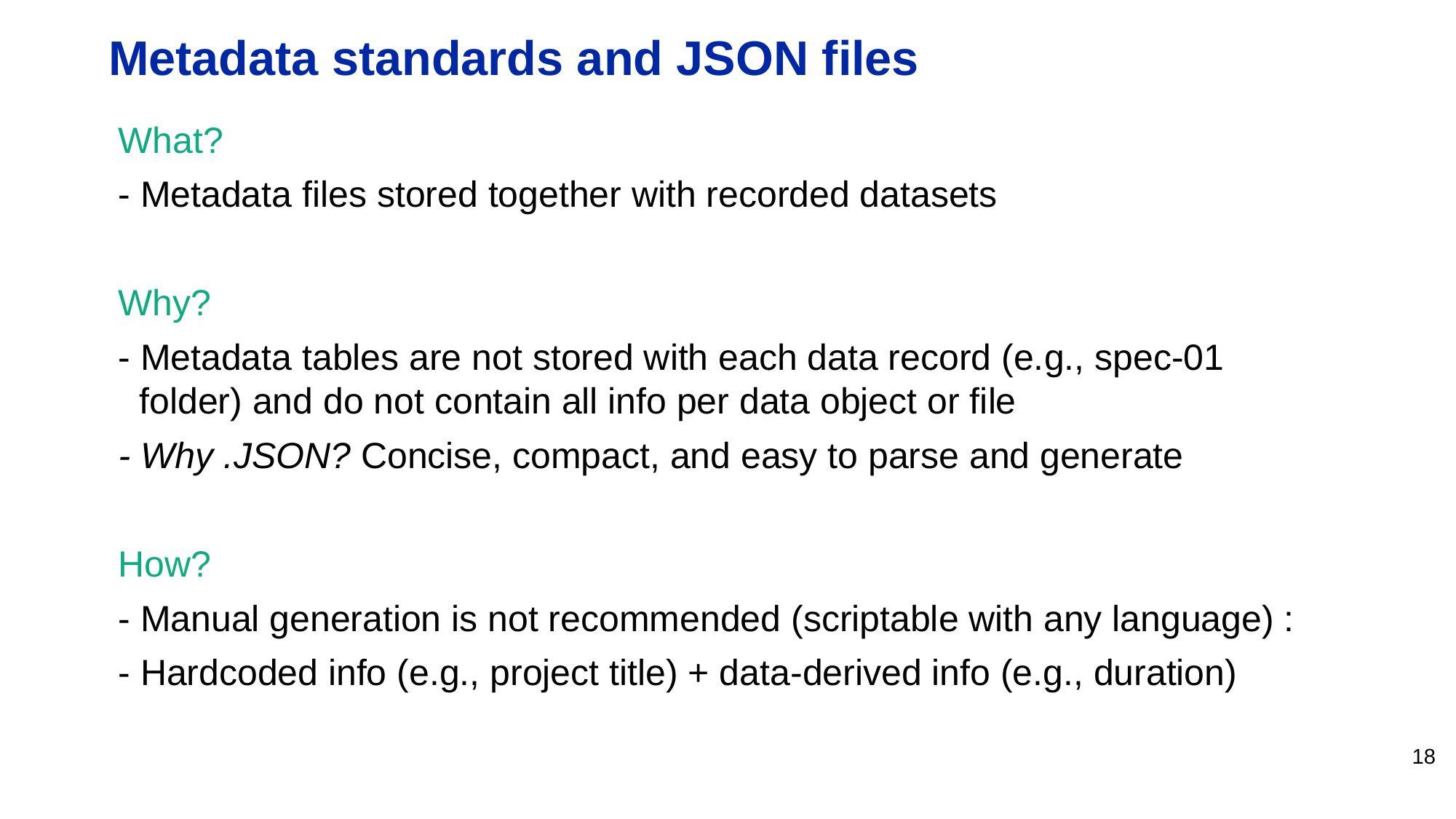

# Metadata standards and JSON files
What?
- Metadata files stored together with recorded datasets

Why?
- Metadata tables are not stored with each data record (e.g., spec-01 folder) and do not contain all info per data object or file
- Why .JSON? Concise, compact, and easy to parse and generate

How?
- Manual generation is not recommended (scriptable with any language) :
- Hardcoded info (e.g., project title) + data-derived info (e.g., duration)

18